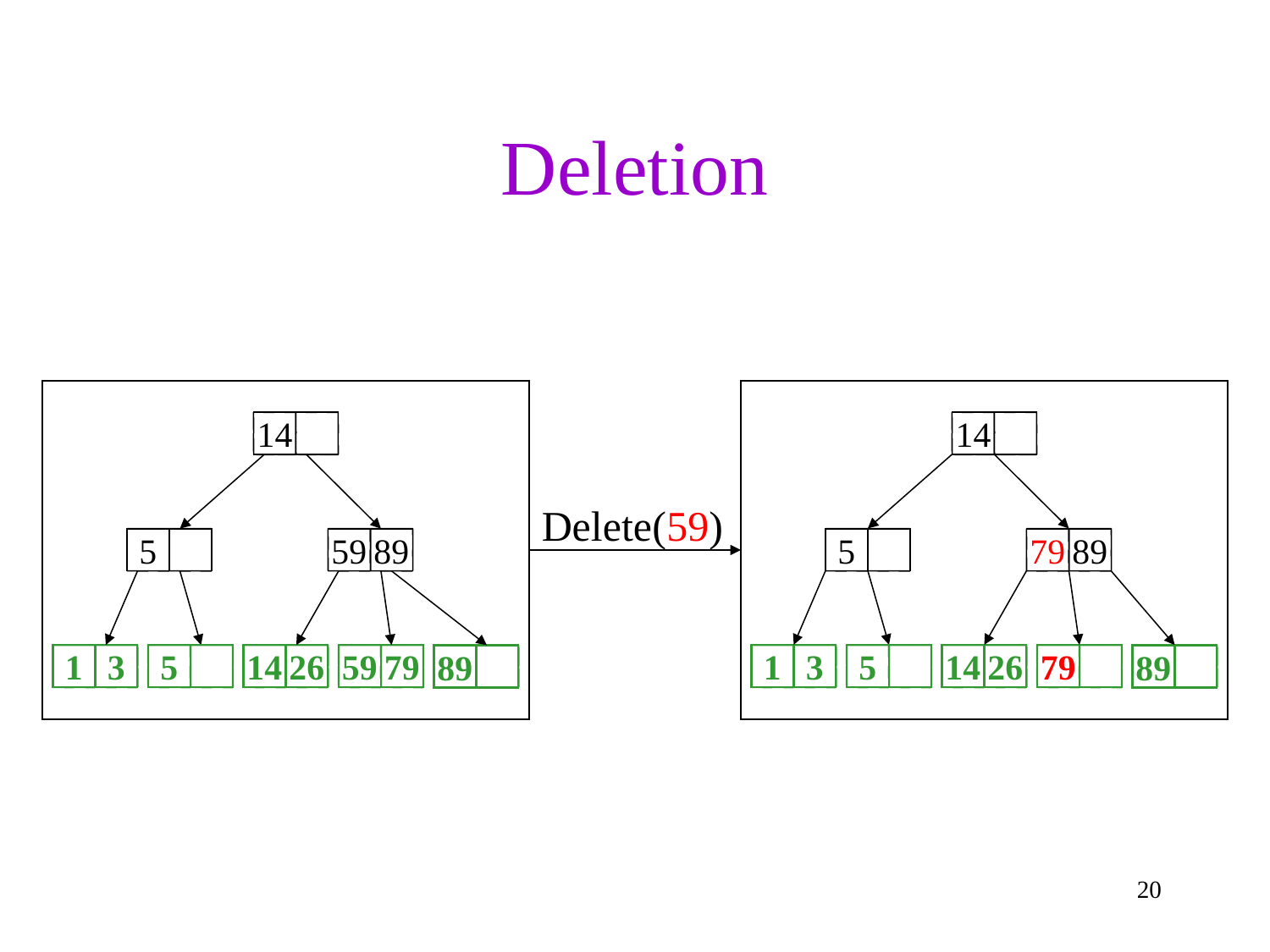

# Deletion

14

5

79

89

1

3

5

14

26

79

89

14

Delete(59)
5

59

89

1

3

5

14

26

59

79

89

20